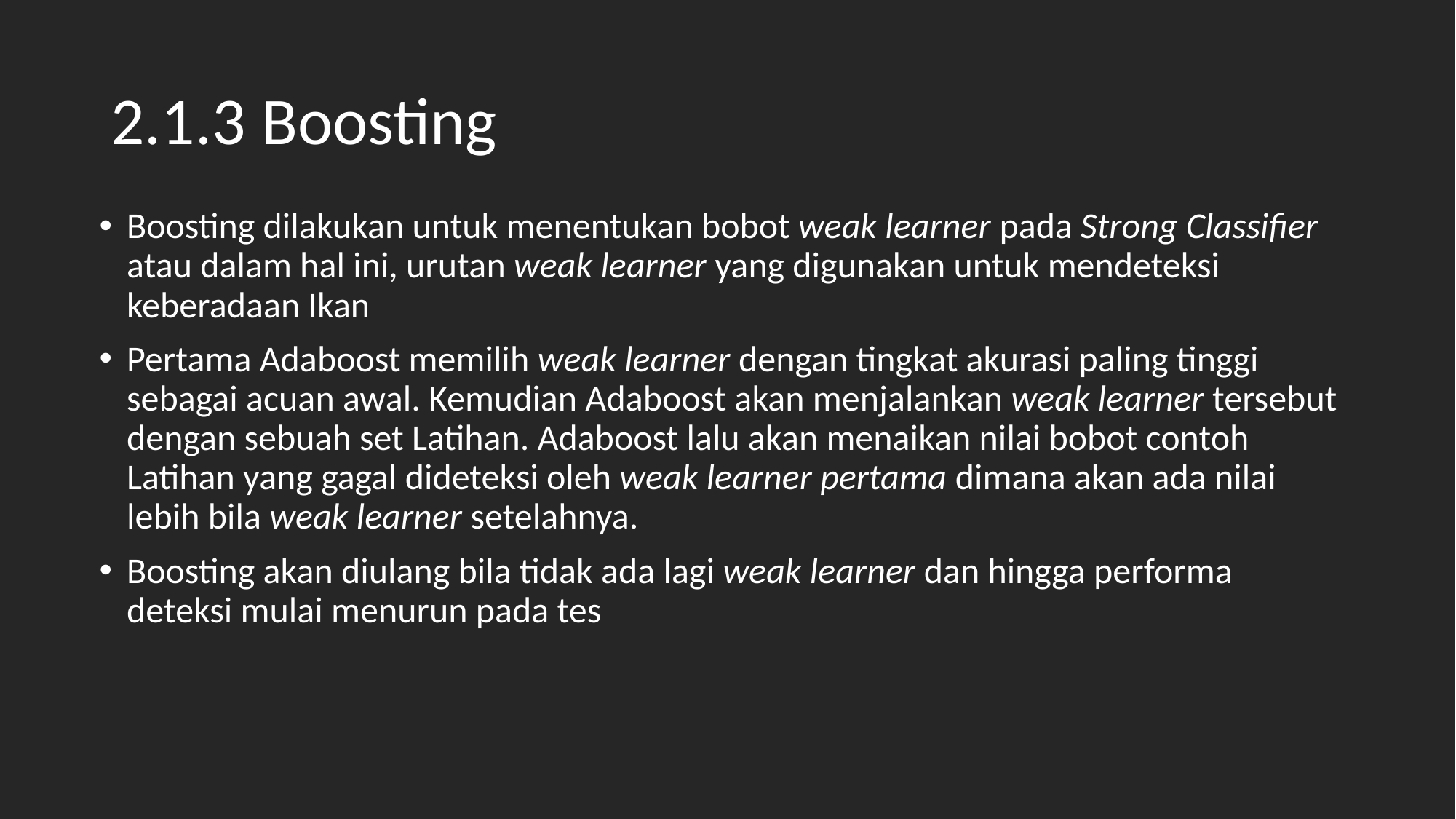

# 2.1.3 Boosting
Boosting dilakukan untuk menentukan bobot weak learner pada Strong Classifier atau dalam hal ini, urutan weak learner yang digunakan untuk mendeteksi keberadaan Ikan
Pertama Adaboost memilih weak learner dengan tingkat akurasi paling tinggi sebagai acuan awal. Kemudian Adaboost akan menjalankan weak learner tersebut dengan sebuah set Latihan. Adaboost lalu akan menaikan nilai bobot contoh Latihan yang gagal dideteksi oleh weak learner pertama dimana akan ada nilai lebih bila weak learner setelahnya.
Boosting akan diulang bila tidak ada lagi weak learner dan hingga performa deteksi mulai menurun pada tes